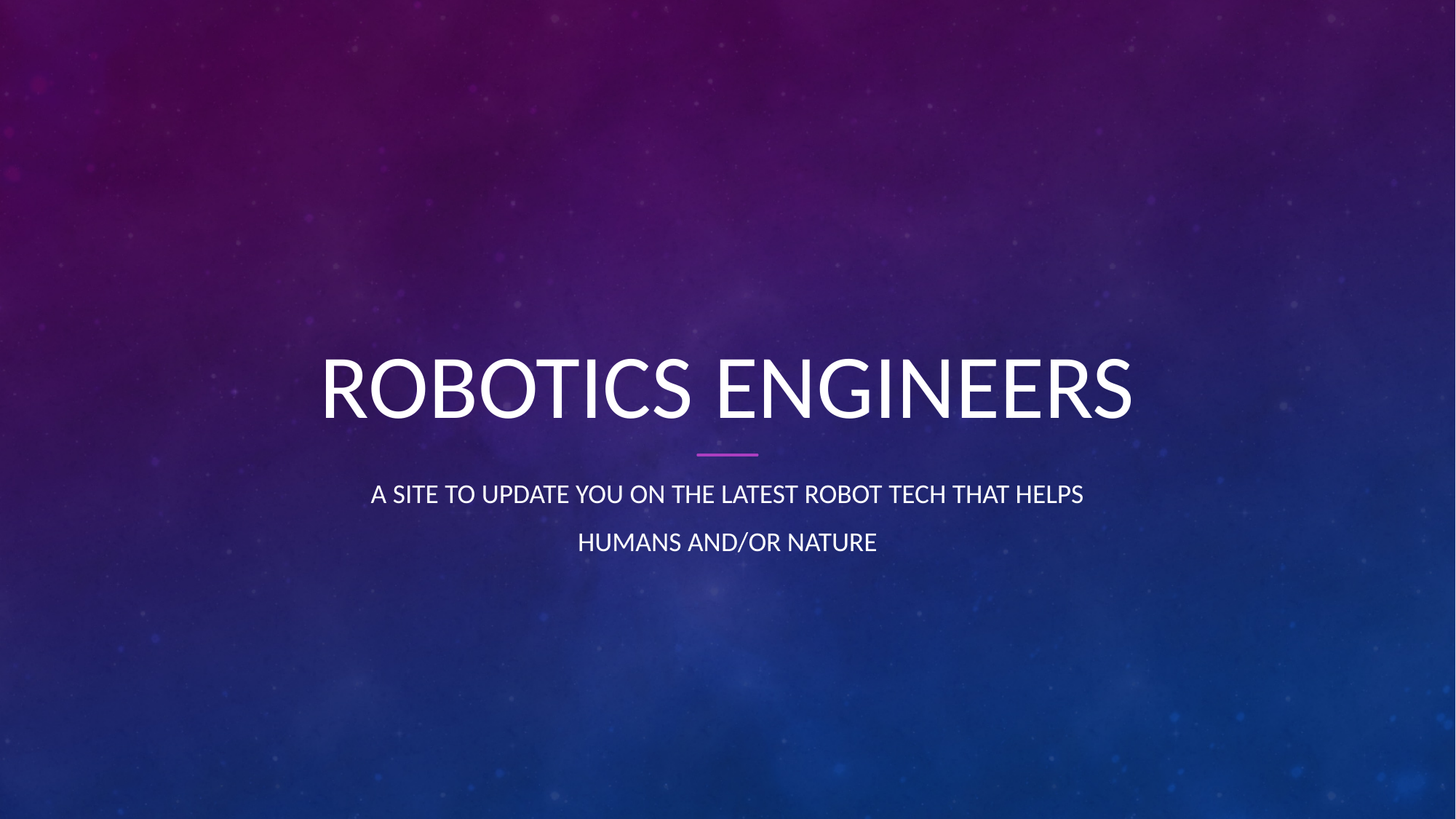

# Robotics Engineers
A SITE TO UPDATE YOU ON THE LATEST ROBOT TECH THAT HELPS
HUMANS AND/OR NATURE